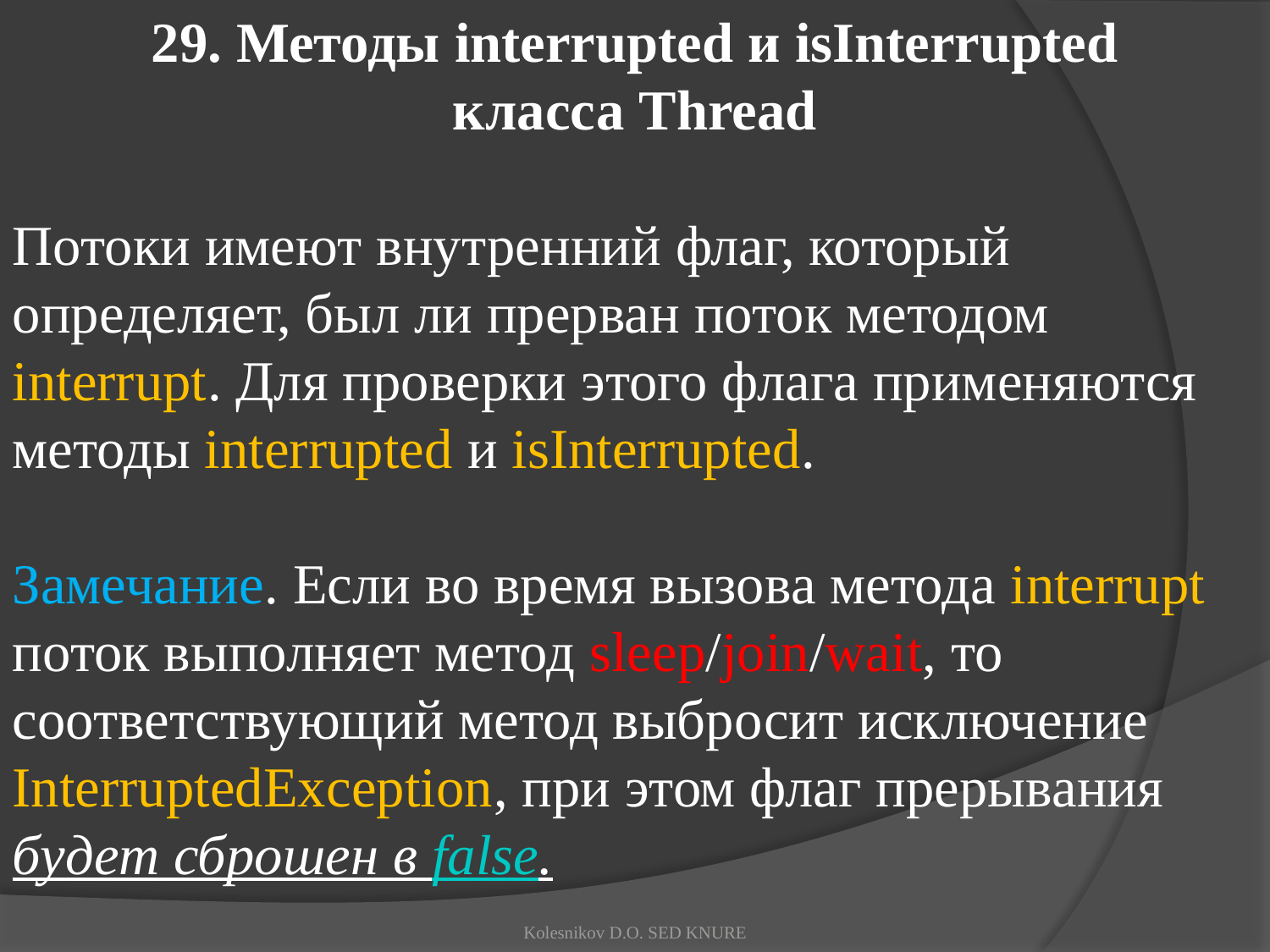

29. Методы interrupted и isInterrupted
класса Thread

Потоки имеют внутренний флаг, который определяет, был ли прерван поток методом interrupt. Для проверки этого флага применяются методы interrupted и isInterrupted.

Замечание. Если во время вызова метода interrupt поток выполняет метод sleep/join/wait, то соответствующий метод выбросит исключение InterruptedException, при этом флаг прерывания будет сброшен в false.

Kolesnikov D.O. SED KNURE